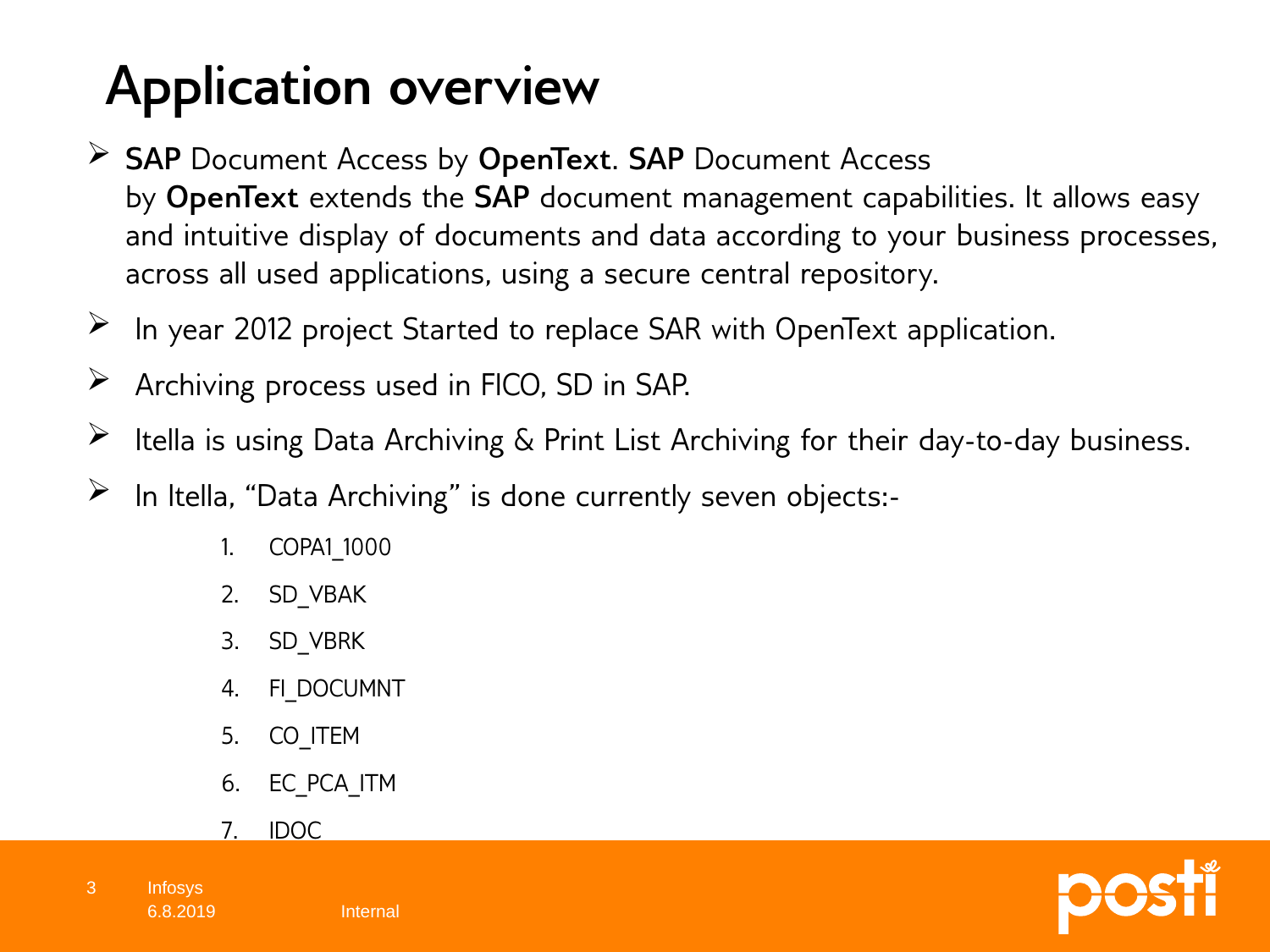

# Application overview
SAP Document Access by OpenText. SAP Document Access by OpenText extends the SAP document management capabilities. It allows easy and intuitive display of documents and data according to your business processes, across all used applications, using a secure central repository.
 In year 2012 project Started to replace SAR with OpenText application.
 Archiving process used in FICO, SD in SAP.
 Itella is using Data Archiving & Print List Archiving for their day-to-day business.
 In Itella, “Data Archiving” is done currently seven objects:-
COPA1_1000
SD_VBAK
SD_VBRK
FI_DOCUMNT
CO_ITEM
EC_PCA_ITM
IDOC

3
Infosys
6.8.2019